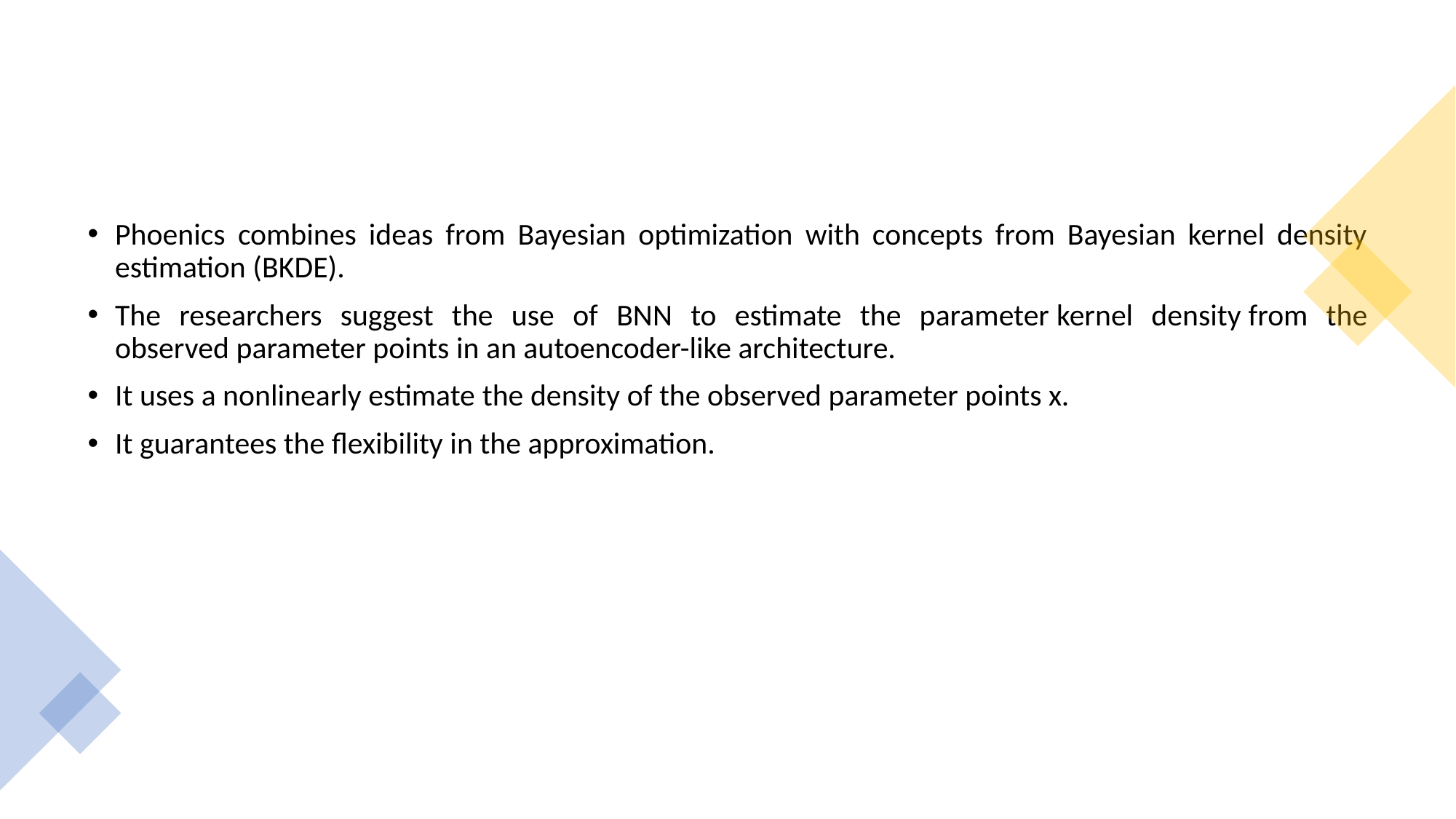

#

Phoenics combines ideas from Bayesian optimization with concepts from Bayesian kernel density estimation (BKDE).
The researchers suggest the use of BNN to estimate the parameter kernel density from the observed parameter points in an autoencoder-like architecture.
It uses a nonlinearly estimate the density of the observed parameter points x.
It guarantees the flexibility in the approximation.